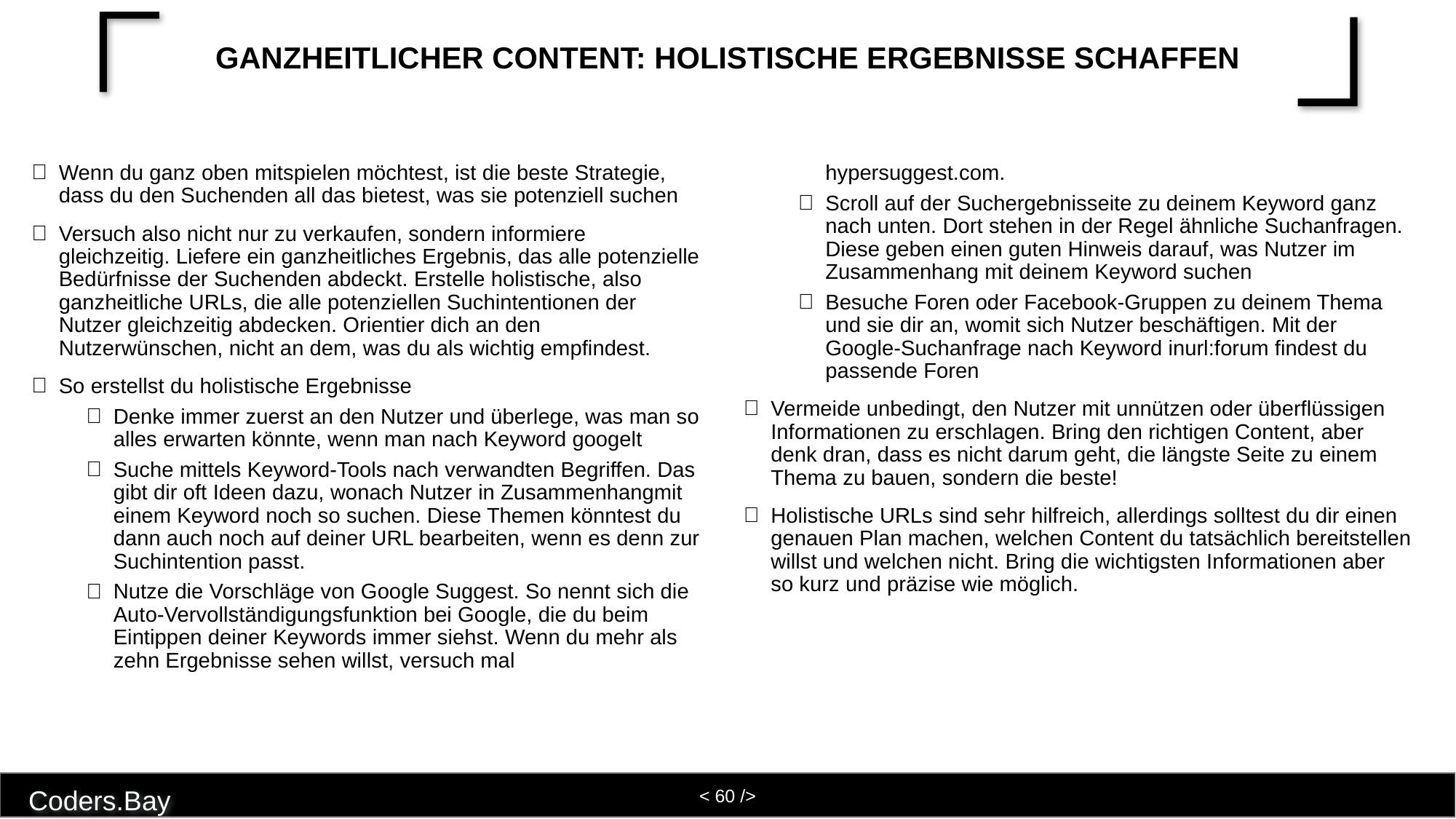

# Ganzheitlicher Content: Holistische Ergebnisse schaffen
Wenn du ganz oben mitspielen möchtest, ist die beste Strategie, dass du den Suchenden all das bietest, was sie potenziell suchen
Versuch also nicht nur zu verkaufen, sondern informiere gleichzeitig. Liefere ein ganzheitliches Ergebnis, das alle potenzielle Bedürfnisse der Suchenden abdeckt. Erstelle holistische, also ganzheitliche URLs, die alle potenziellen Suchintentionen der Nutzer gleichzeitig abdecken. Orientier dich an den Nutzerwünschen, nicht an dem, was du als wichtig empfindest.
So erstellst du holistische Ergebnisse
Denke immer zuerst an den Nutzer und überlege, was man so alles erwarten könnte, wenn man nach Keyword googelt
Suche mittels Keyword-Tools nach verwandten Begriffen. Das gibt dir oft Ideen dazu, wonach Nutzer in Zusammenhangmit einem Keyword noch so suchen. Diese Themen könntest du dann auch noch auf deiner URL bearbeiten, wenn es denn zur Suchintention passt.
Nutze die Vorschläge von Google Suggest. So nennt sich die Auto-Vervollständigungsfunktion bei Google, die du beim Eintippen deiner Keywords immer siehst. Wenn du mehr als zehn Ergebnisse sehen willst, versuch mal hypersuggest.com.
Scroll auf der Suchergebnisseite zu deinem Keyword ganz nach unten. Dort stehen in der Regel ähnliche Suchanfragen. Diese geben einen guten Hinweis darauf, was Nutzer im Zusammenhang mit deinem Keyword suchen
Besuche Foren oder Facebook-Gruppen zu deinem Thema und sie dir an, womit sich Nutzer beschäftigen. Mit der Google-Suchanfrage nach Keyword inurl:forum findest du passende Foren
Vermeide unbedingt, den Nutzer mit unnützen oder überflüssigen Informationen zu erschlagen. Bring den richtigen Content, aber denk dran, dass es nicht darum geht, die längste Seite zu einem Thema zu bauen, sondern die beste!
Holistische URLs sind sehr hilfreich, allerdings solltest du dir einen genauen Plan machen, welchen Content du tatsächlich bereitstellen willst und welchen nicht. Bring die wichtigsten Informationen aber so kurz und präzise wie möglich.